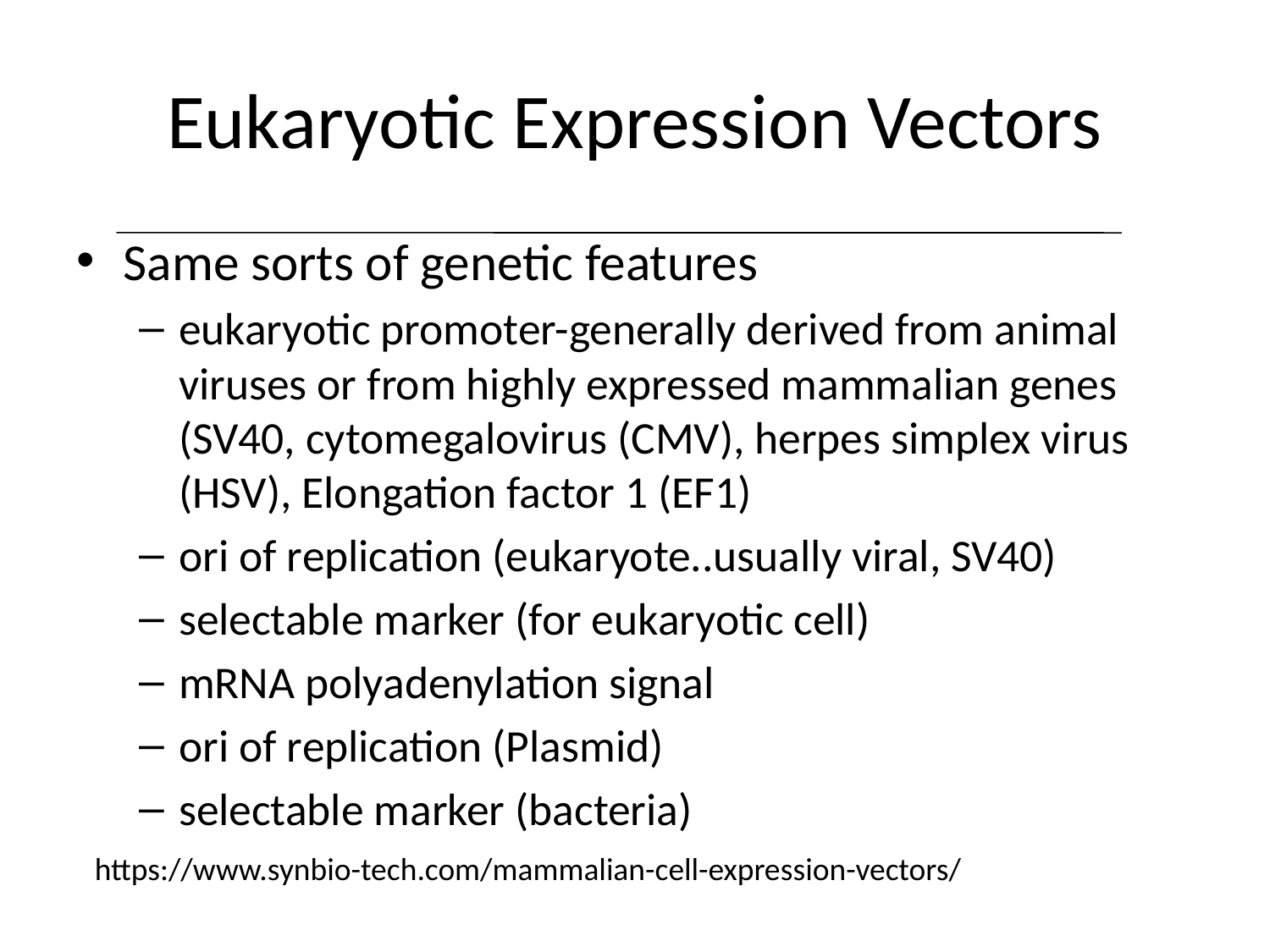

# Eukaryotic Expression Vectors
Same sorts of genetic features
eukaryotic promoter-generally derived from animal viruses or from highly expressed mammalian genes (SV40, cytomegalovirus (CMV), herpes simplex virus (HSV), Elongation factor 1 (EF1)
ori of replication (eukaryote..usually viral, SV40)
selectable marker (for eukaryotic cell)
mRNA polyadenylation signal
ori of replication (Plasmid)
selectable marker (bacteria)

https://www.synbio-tech.com/mammalian-cell-expression-vectors/